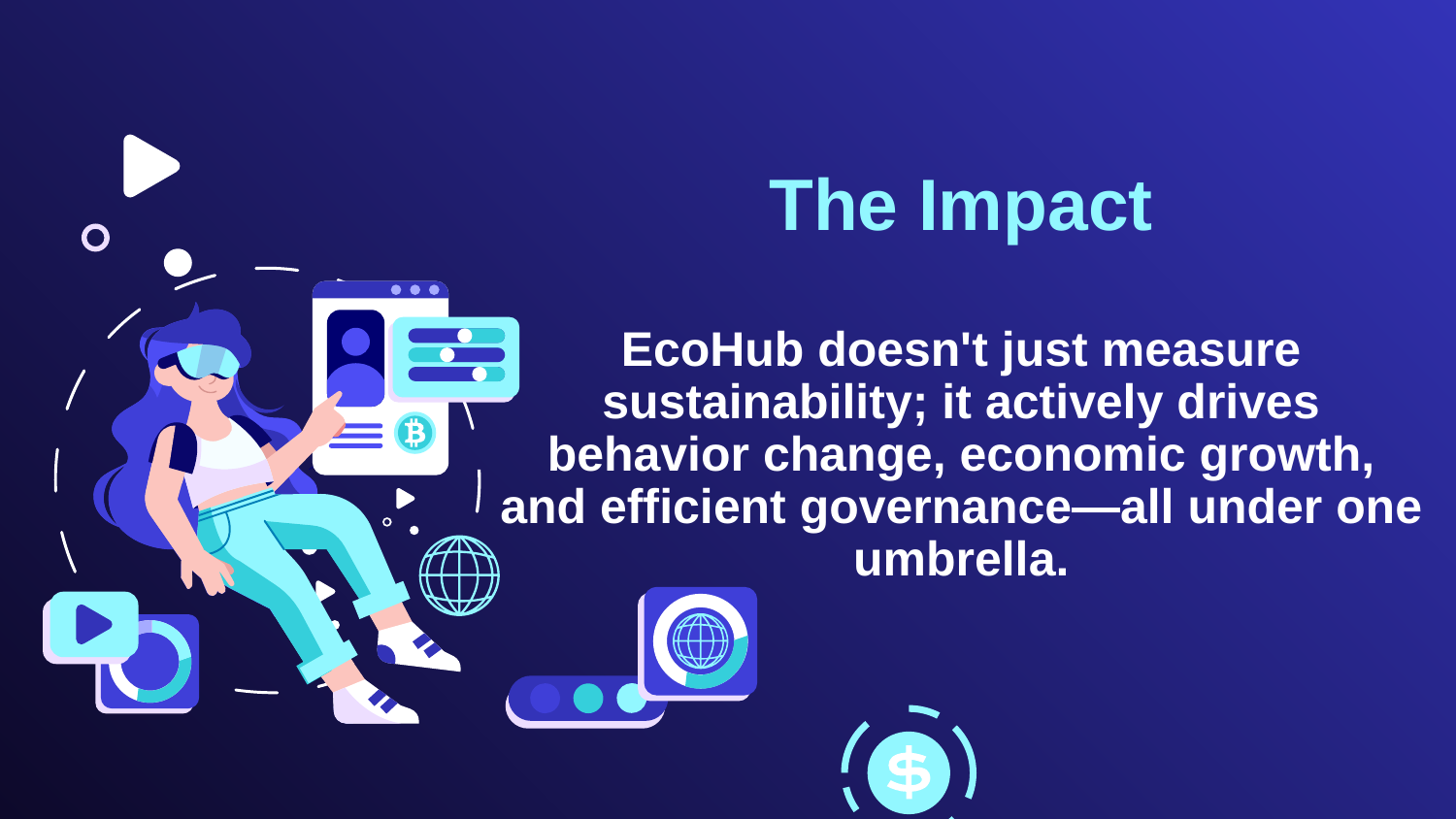

# The Impact EcoHub doesn't just measure sustainability; it actively drives behavior change, economic growth, and efficient governance—all under one umbrella.